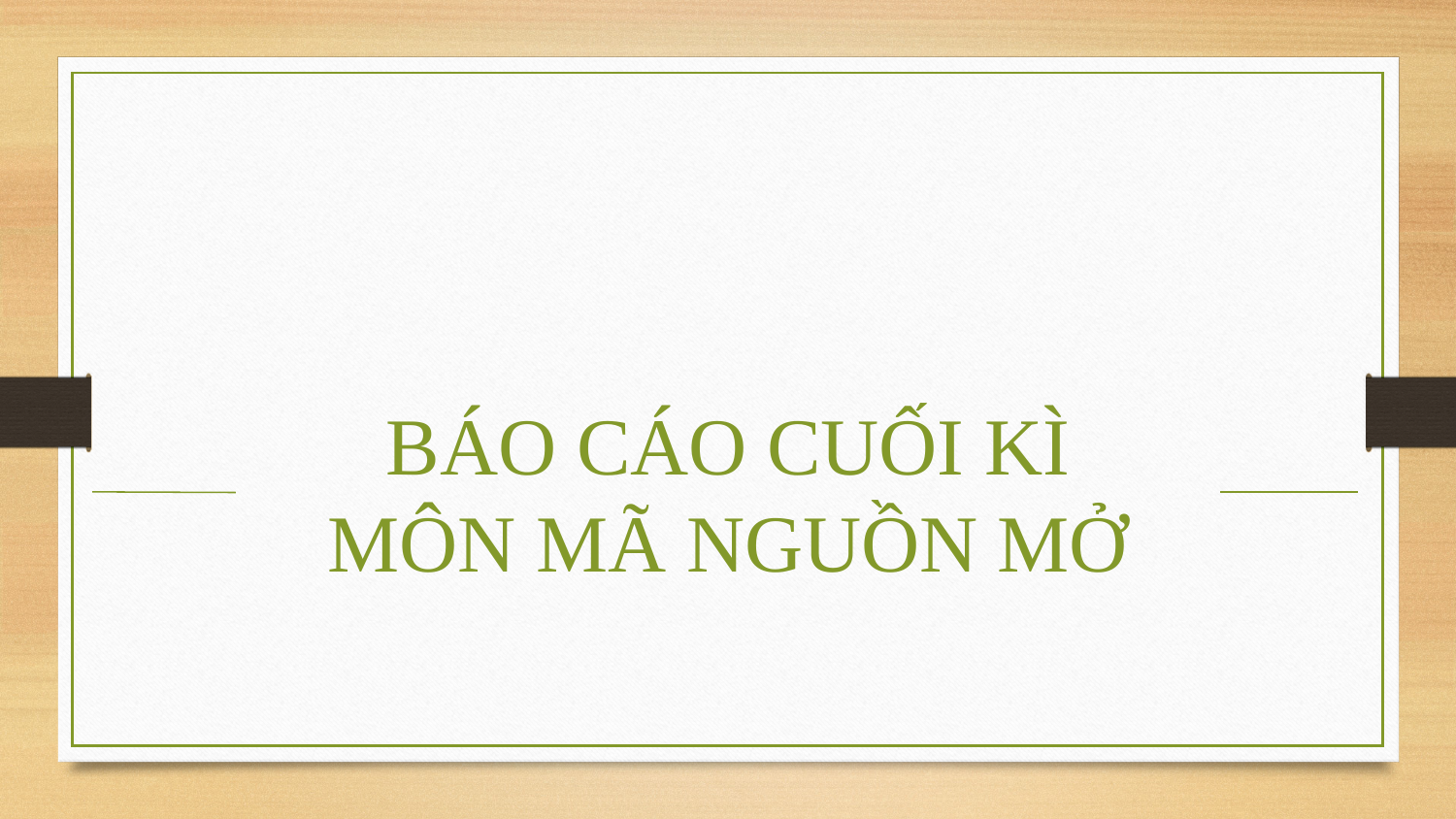

BÁO CÁO CUỐI KÌ
MÔN MÃ NGUỒN MỞ